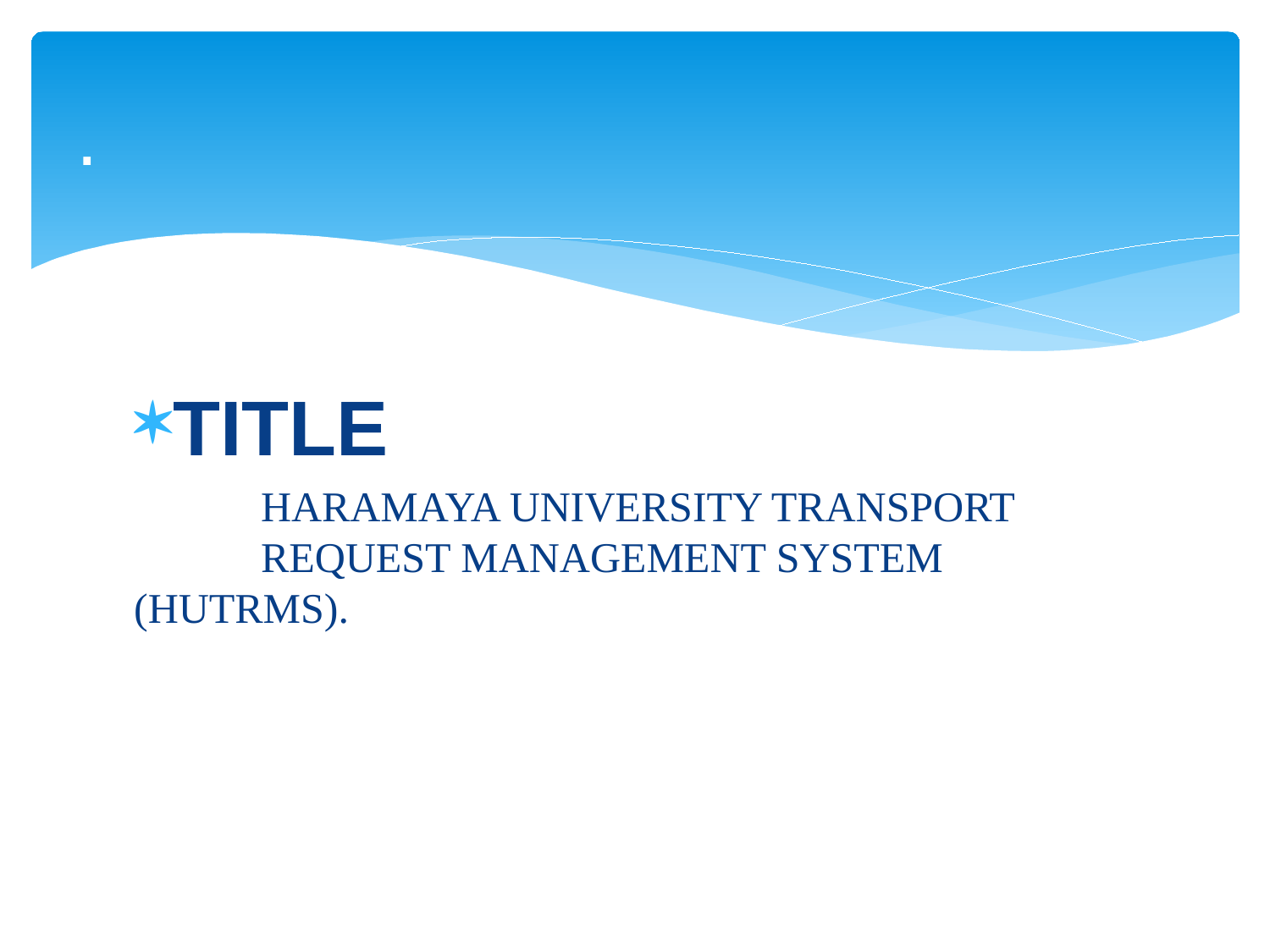

# .
TITLE
	HARAMAYA UNIVERSITY TRANSPORT 	REQUEST MANAGEMENT SYSTEM 	(HUTRMS).